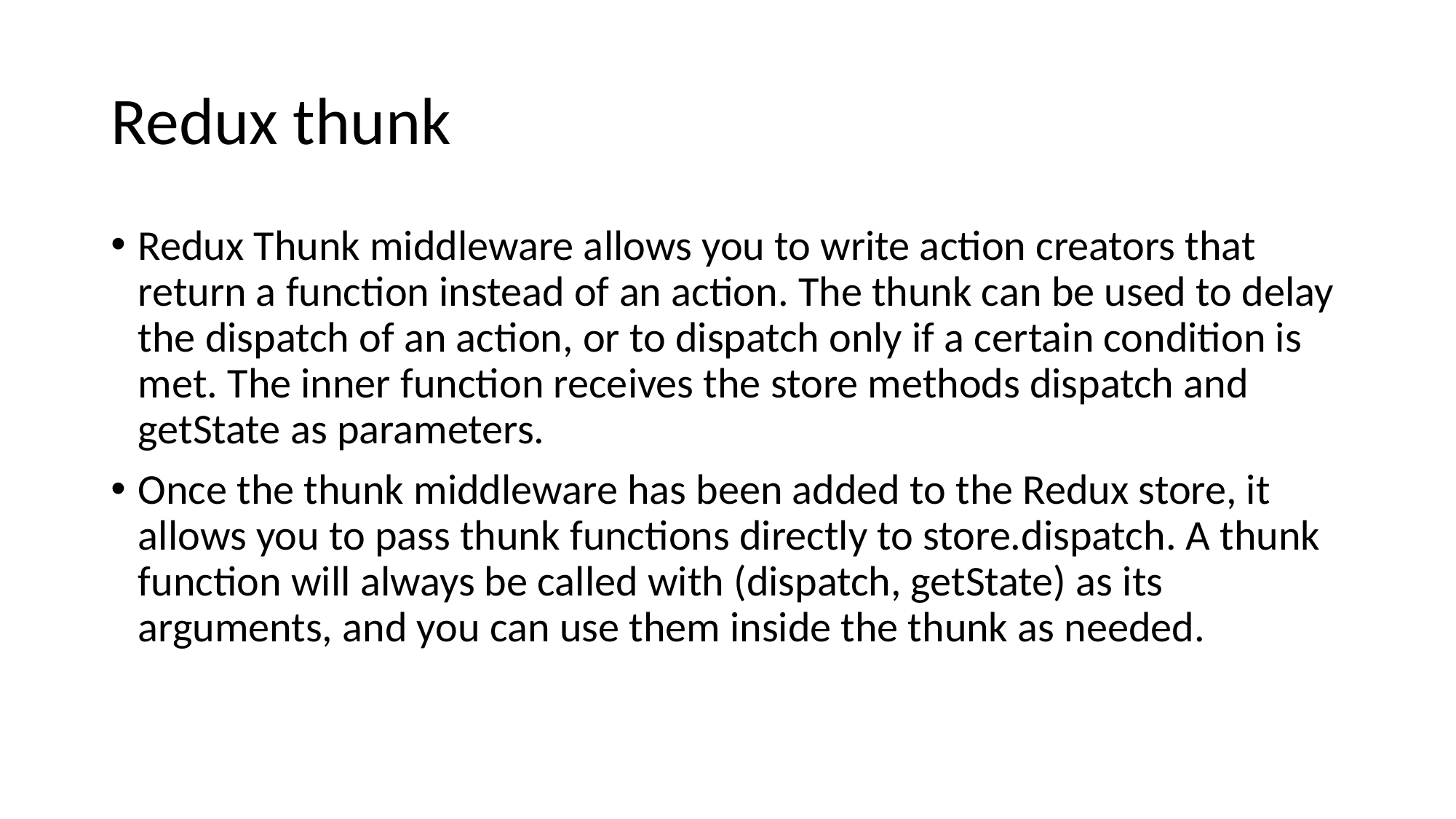

# Redux thunk
Redux Thunk middleware allows you to write action creators that return a function instead of an action. The thunk can be used to delay the dispatch of an action, or to dispatch only if a certain condition is met. The inner function receives the store methods dispatch and getState as parameters.
Once the thunk middleware has been added to the Redux store, it allows you to pass thunk functions directly to store.dispatch. A thunk function will always be called with (dispatch, getState) as its arguments, and you can use them inside the thunk as needed.